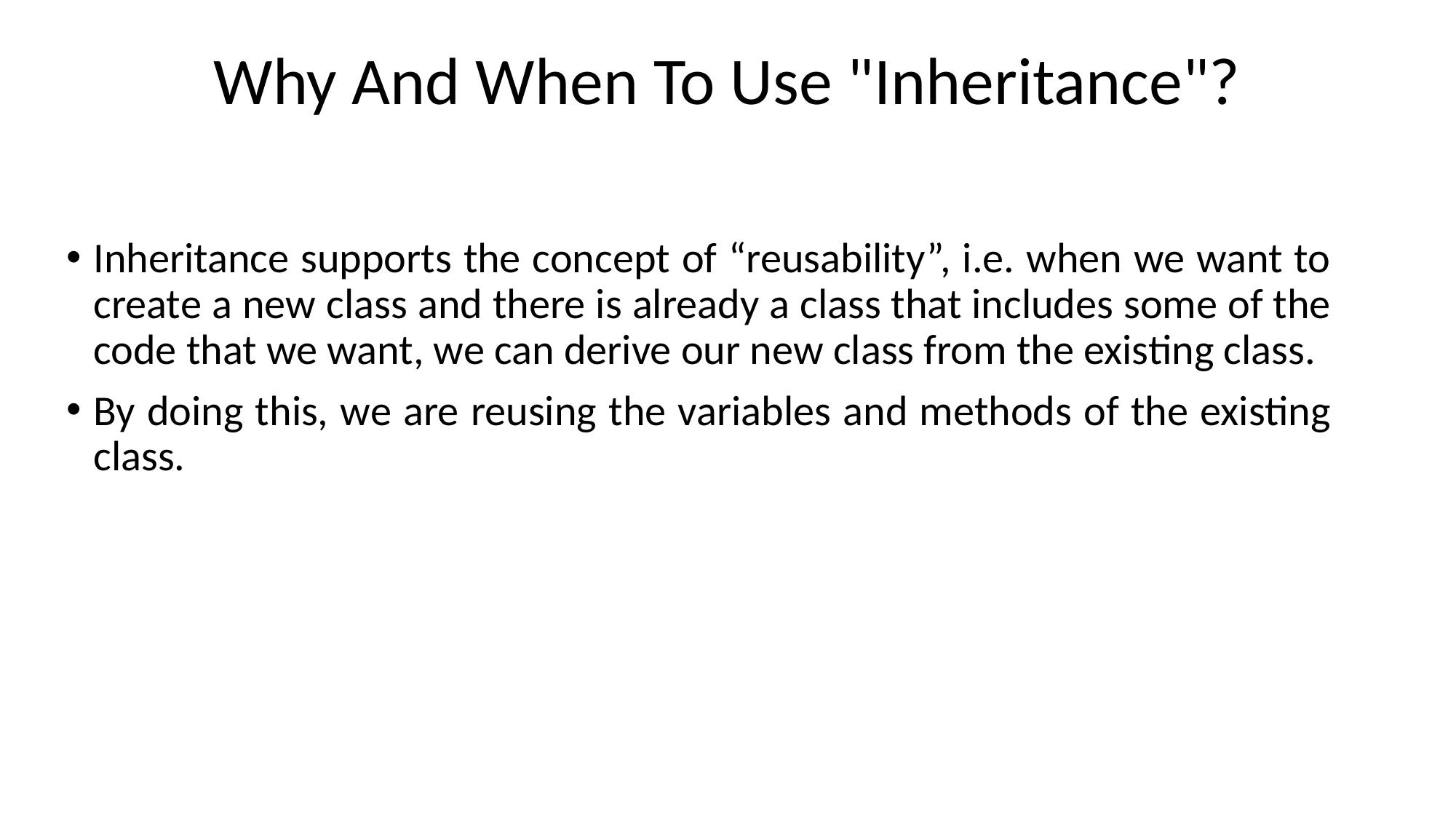

# Why And When To Use "Inheritance"?
Inheritance supports the concept of “reusability”, i.e. when we want to create a new class and there is already a class that includes some of the code that we want, we can derive our new class from the existing class.
By doing this, we are reusing the variables and methods of the existing class.